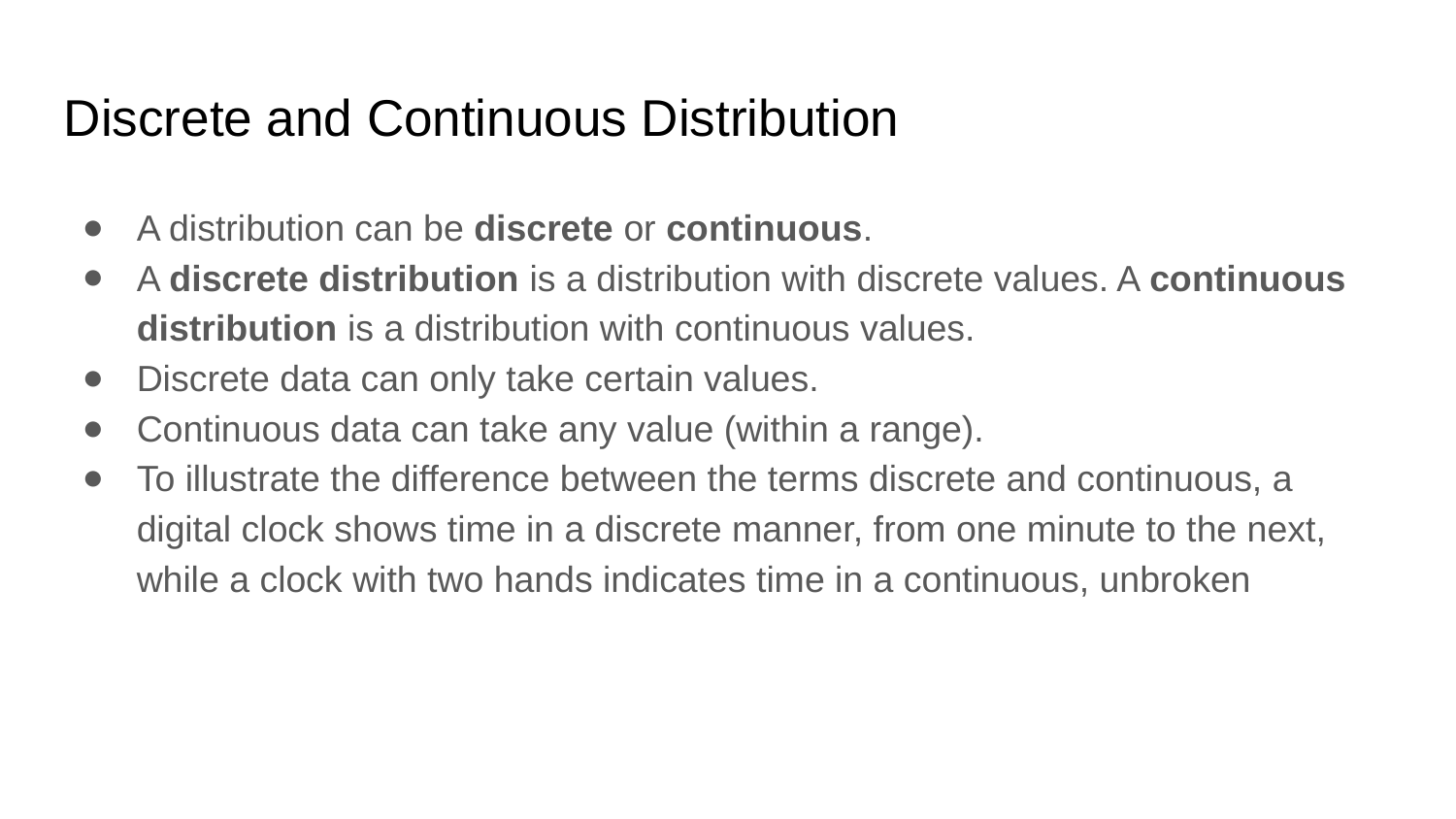

Discrete and Continuous Distribution
A distribution can be discrete or continuous.
A discrete distribution is a distribution with discrete values. A continuous distribution is a distribution with continuous values.
Discrete data can only take certain values.
Continuous data can take any value (within a range).
To illustrate the difference between the terms discrete and continuous, a digital clock shows time in a discrete manner, from one minute to the next, while a clock with two hands indicates time in a continuous, unbroken